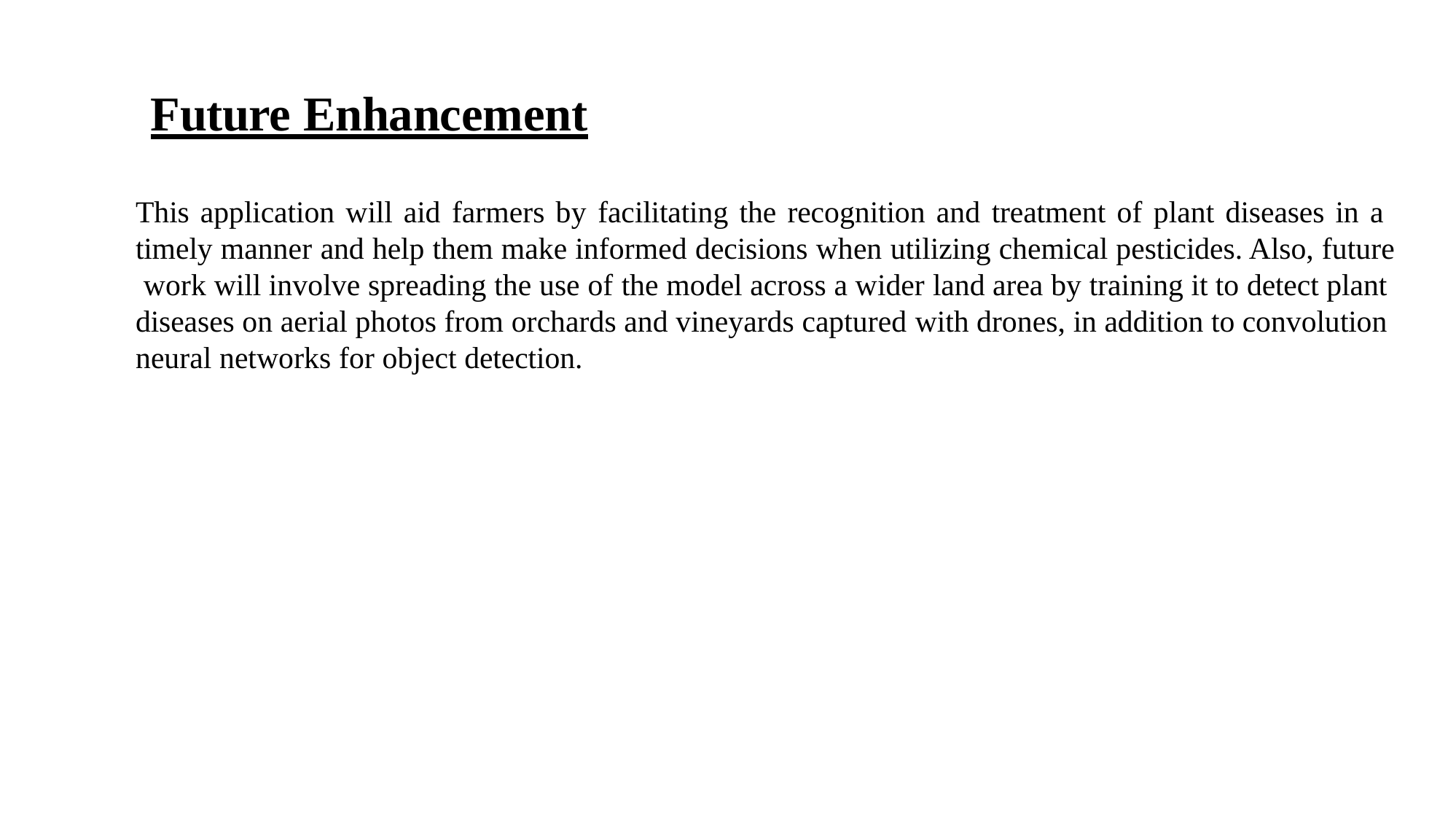

# Future Enhancement
This application will aid farmers by facilitating the recognition and treatment of plant diseases in a  timely manner and help them make informed decisions when utilizing chemical pesticides. Also, future  work will involve spreading the use of the model across a wider land area by training it to detect plant  diseases on aerial photos from orchards and vineyards captured with drones, in addition to convolution  neural networks for object detection.